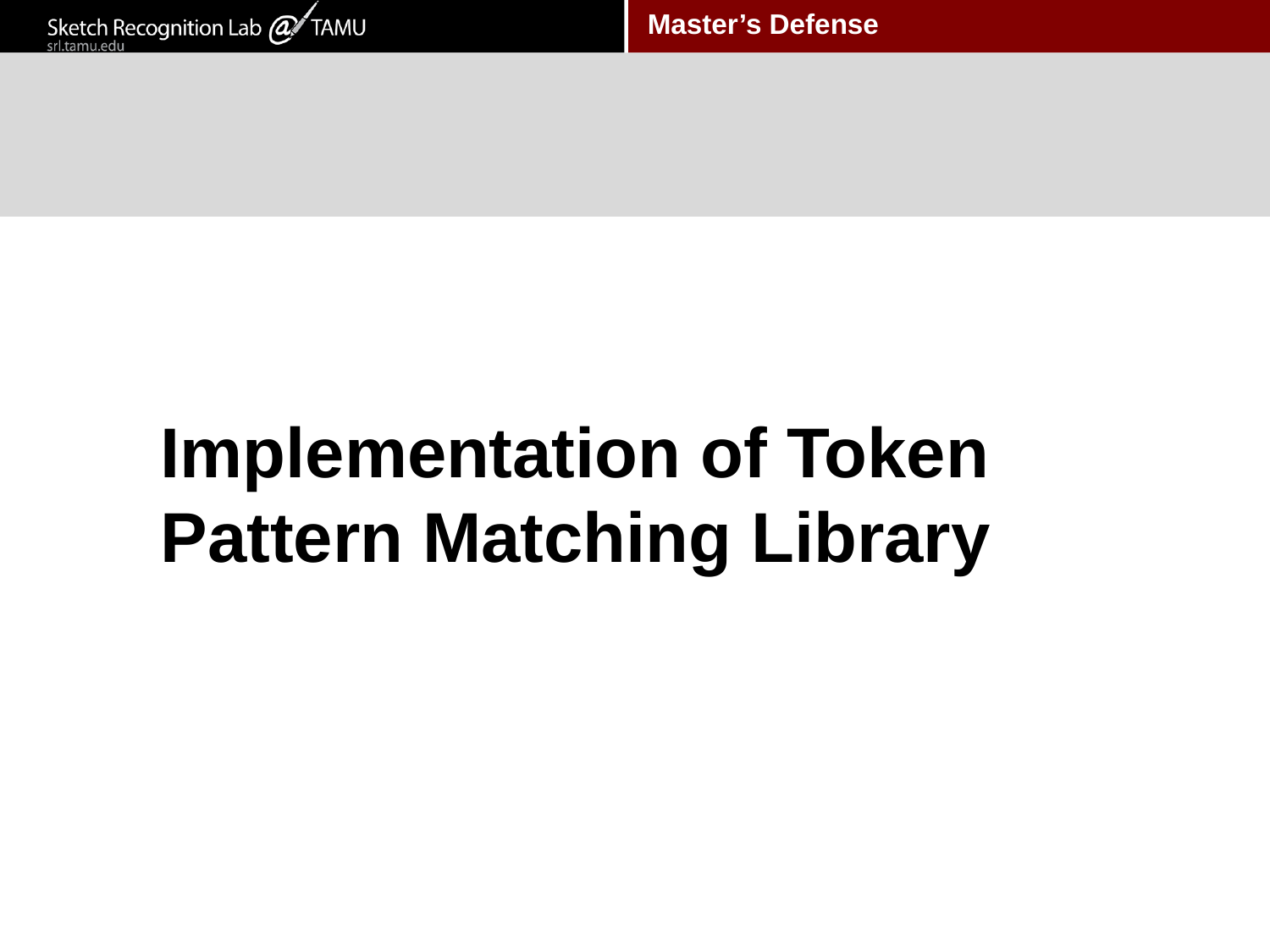

# Implementation of Token Pattern Matching Library